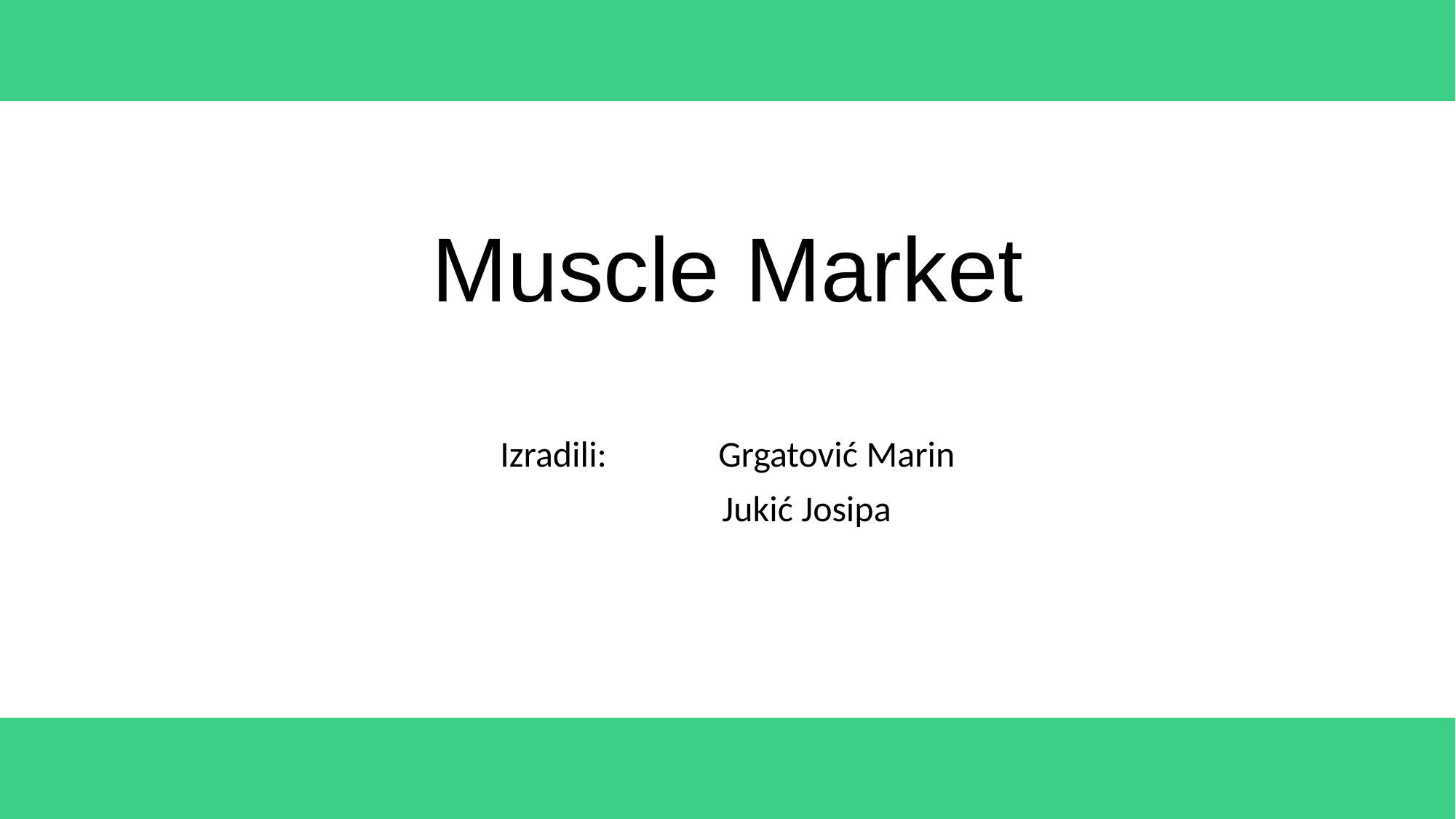

# Muscle Market
Izradili: 	Grgatović Marin
	      Jukić Josipa